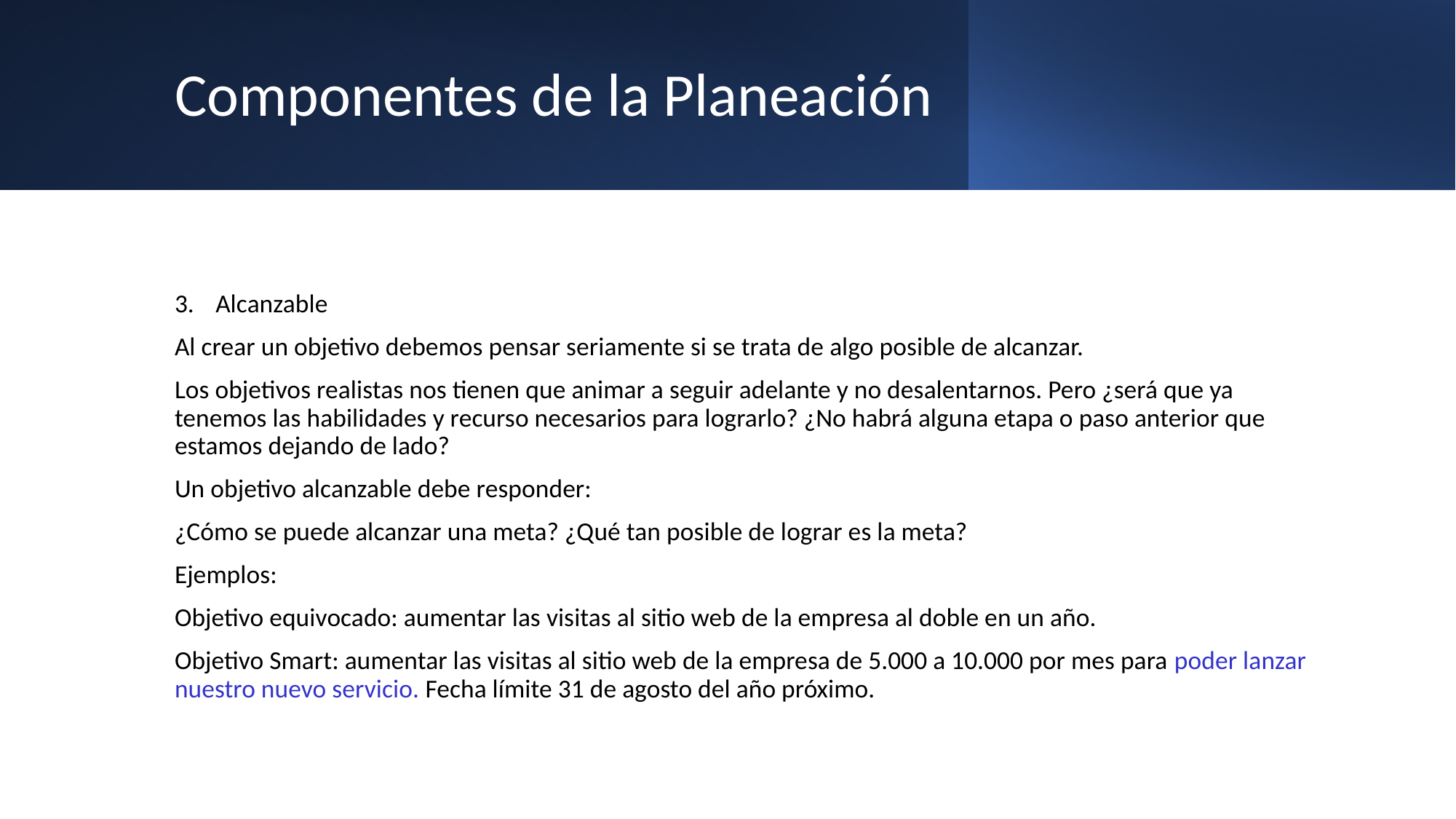

# Componentes de la Planeación
Alcanzable
Al crear un objetivo debemos pensar seriamente si se trata de algo posible de alcanzar.
Los objetivos realistas nos tienen que animar a seguir adelante y no desalentarnos. Pero ¿será que ya tenemos las habilidades y recurso necesarios para lograrlo? ¿No habrá alguna etapa o paso anterior que estamos dejando de lado?
Un objetivo alcanzable debe responder:
¿Cómo se puede alcanzar una meta? ¿Qué tan posible de lograr es la meta?
Ejemplos:
Objetivo equivocado: aumentar las visitas al sitio web de la empresa al doble en un año.
Objetivo Smart: aumentar las visitas al sitio web de la empresa de 5.000 a 10.000 por mes para poder lanzar nuestro nuevo servicio. Fecha límite 31 de agosto del año próximo.